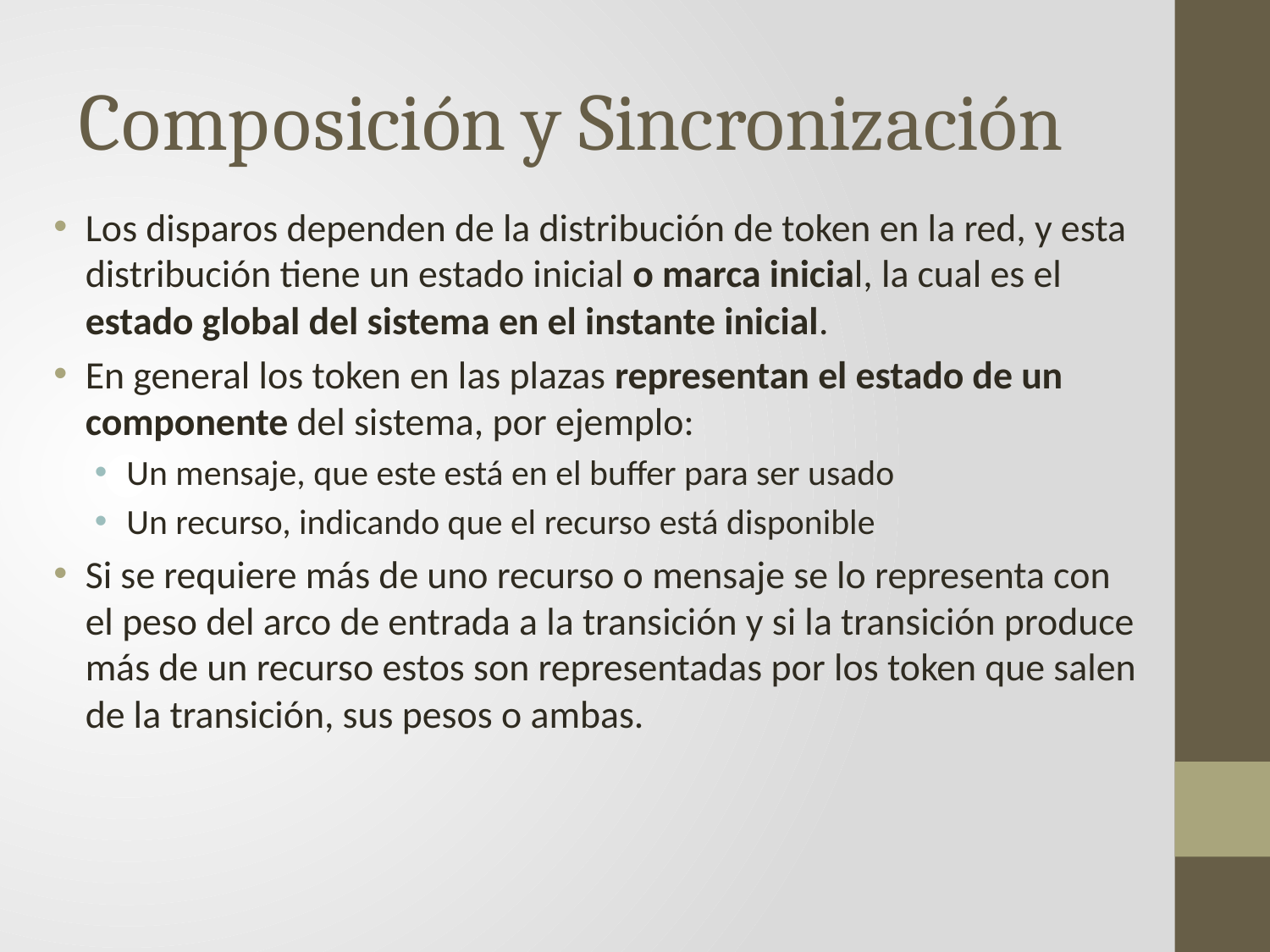

# Composición y Sincronización
Los disparos dependen de la distribución de token en la red, y esta distribución tiene un estado inicial o marca inicial, la cual es el estado global del sistema en el instante inicial.
En general los token en las plazas representan el estado de un componente del sistema, por ejemplo:
Un mensaje, que este está en el buffer para ser usado
Un recurso, indicando que el recurso está disponible
Si se requiere más de uno recurso o mensaje se lo representa con el peso del arco de entrada a la transición y si la transición produce más de un recurso estos son representadas por los token que salen de la transición, sus pesos o ambas.